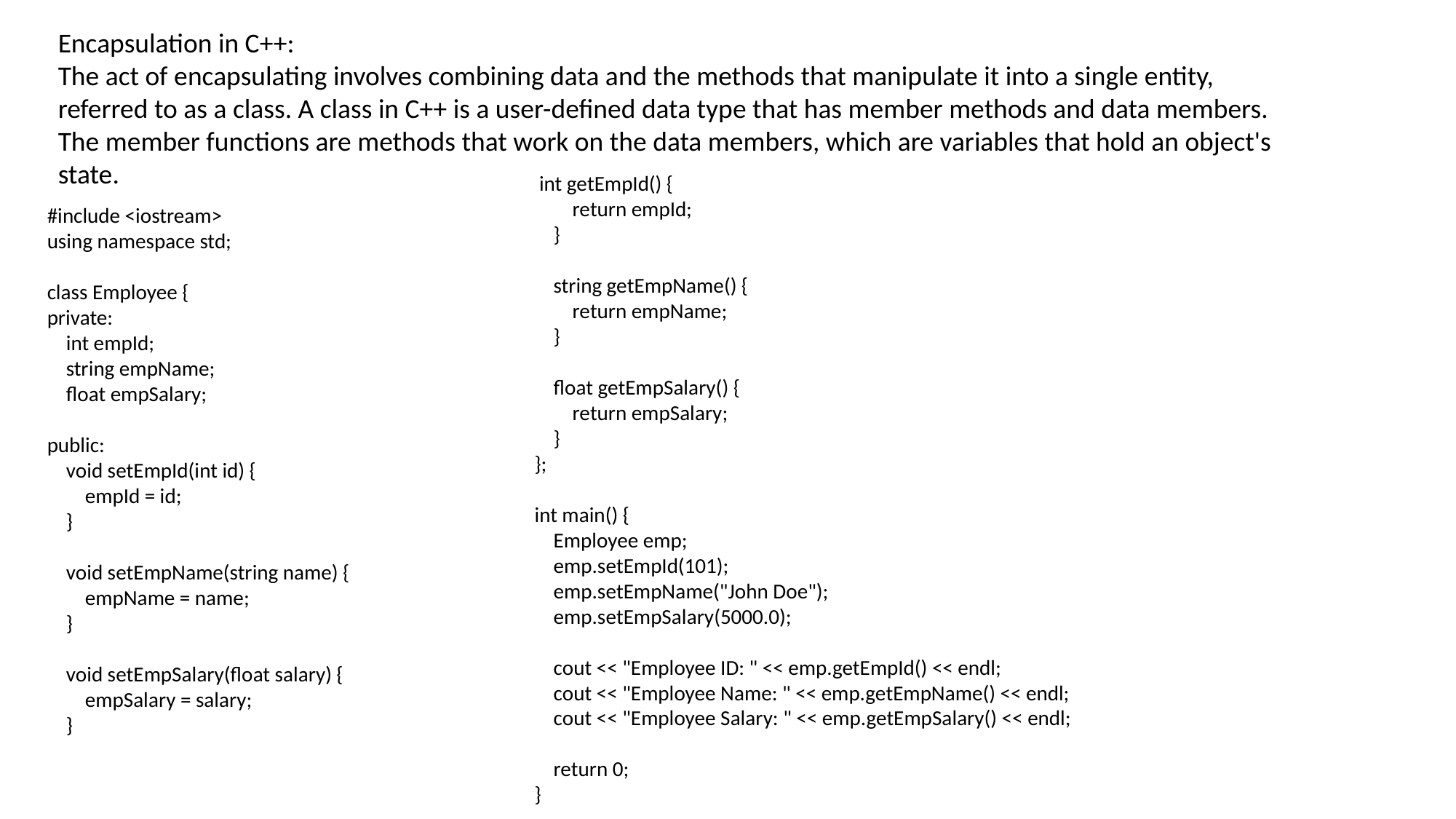

Encapsulation in C++:
The act of encapsulating involves combining data and the methods that manipulate it into a single entity, referred to as a class. A class in C++ is a user-defined data type that has member methods and data members. The member functions are methods that work on the data members, which are variables that hold an object's state.
 int getEmpId() {
        return empId;
    }

    string getEmpName() {
        return empName;
    }

    float getEmpSalary() {
        return empSalary;
    }
};

int main() {
    Employee emp;
    emp.setEmpId(101);
    emp.setEmpName("John Doe");
    emp.setEmpSalary(5000.0);

    cout << "Employee ID: " << emp.getEmpId() << endl;
    cout << "Employee Name: " << emp.getEmpName() << endl;
    cout << "Employee Salary: " << emp.getEmpSalary() << endl;

    return 0;
}
#include <iostream>
using namespace std;

class Employee {
private:
    int empId;
    string empName;
    float empSalary;

public:
    void setEmpId(int id) {
        empId = id;
    }

    void setEmpName(string name) {
        empName = name;
    }

    void setEmpSalary(float salary) {
        empSalary = salary;
    }